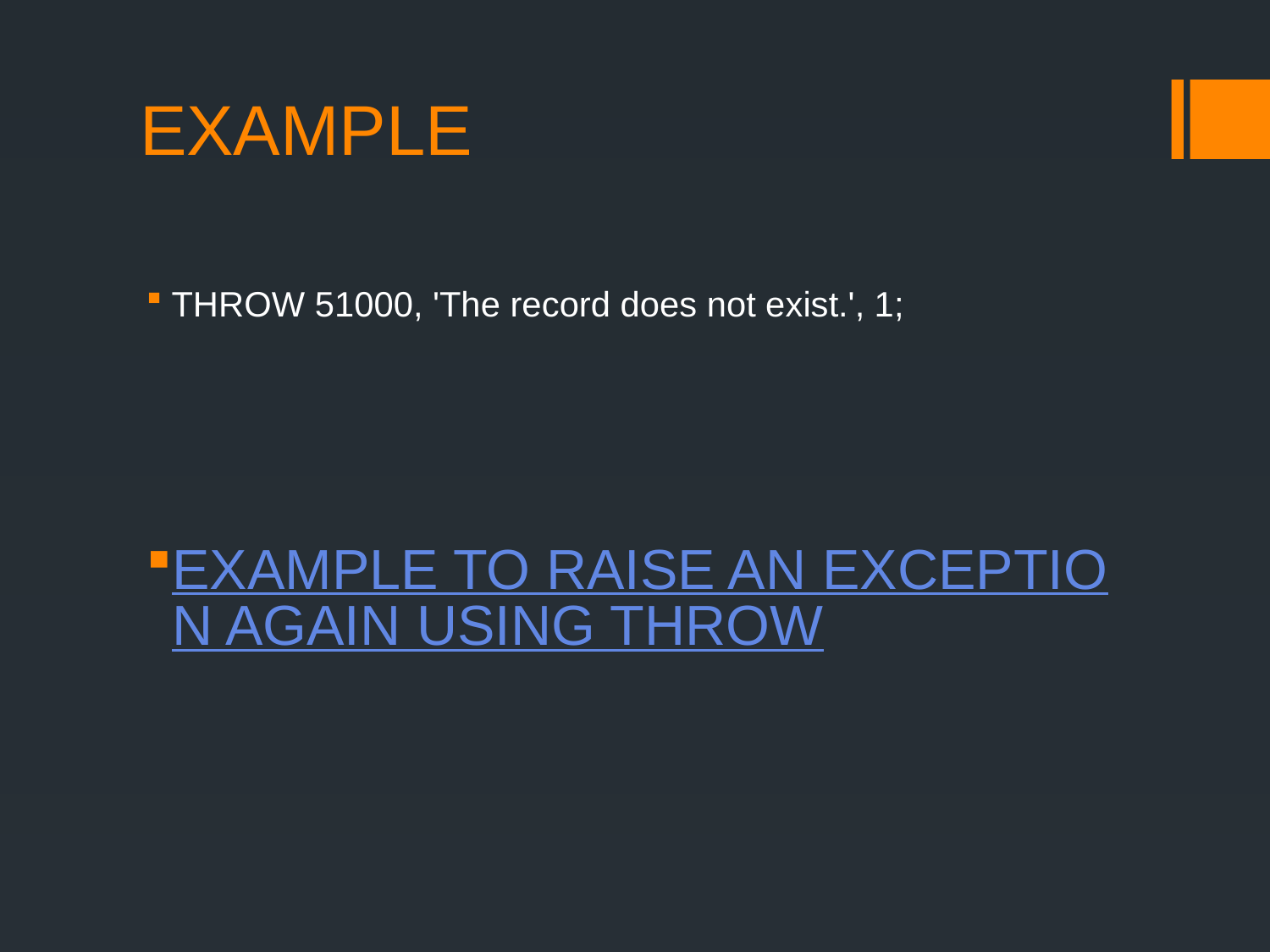

# EXAMPLE

THROW 51000, 'The record does not exist.', 1;

EXAMPLE TO RAISE AN EXCEPTION AGAIN USING THROW